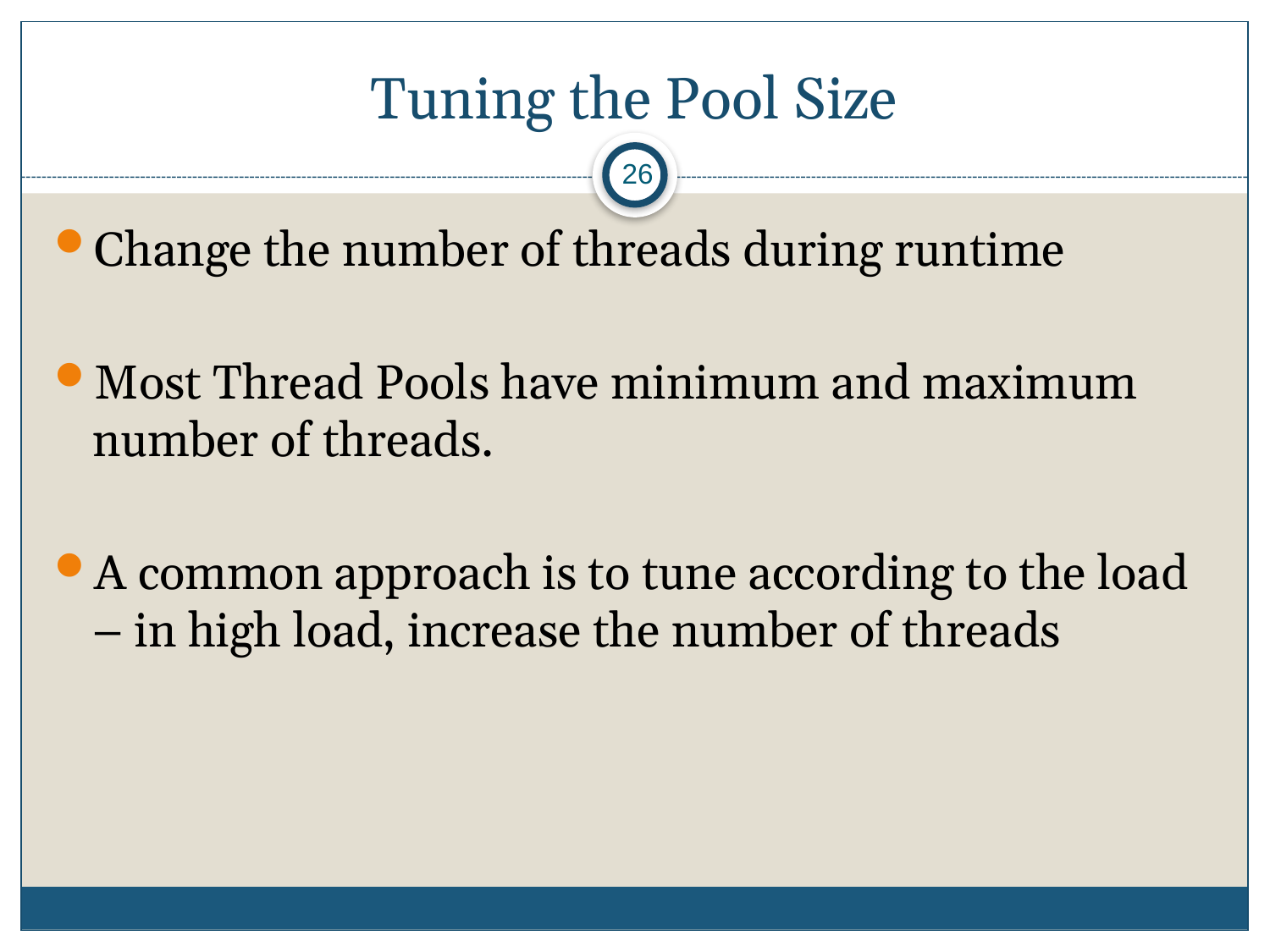

# Tuning the Pool Size
26
Change the number of threads during runtime

Most Thread Pools have minimum and maximum number of threads.

A common approach is to tune according to the load – in high load, increase the number of threads